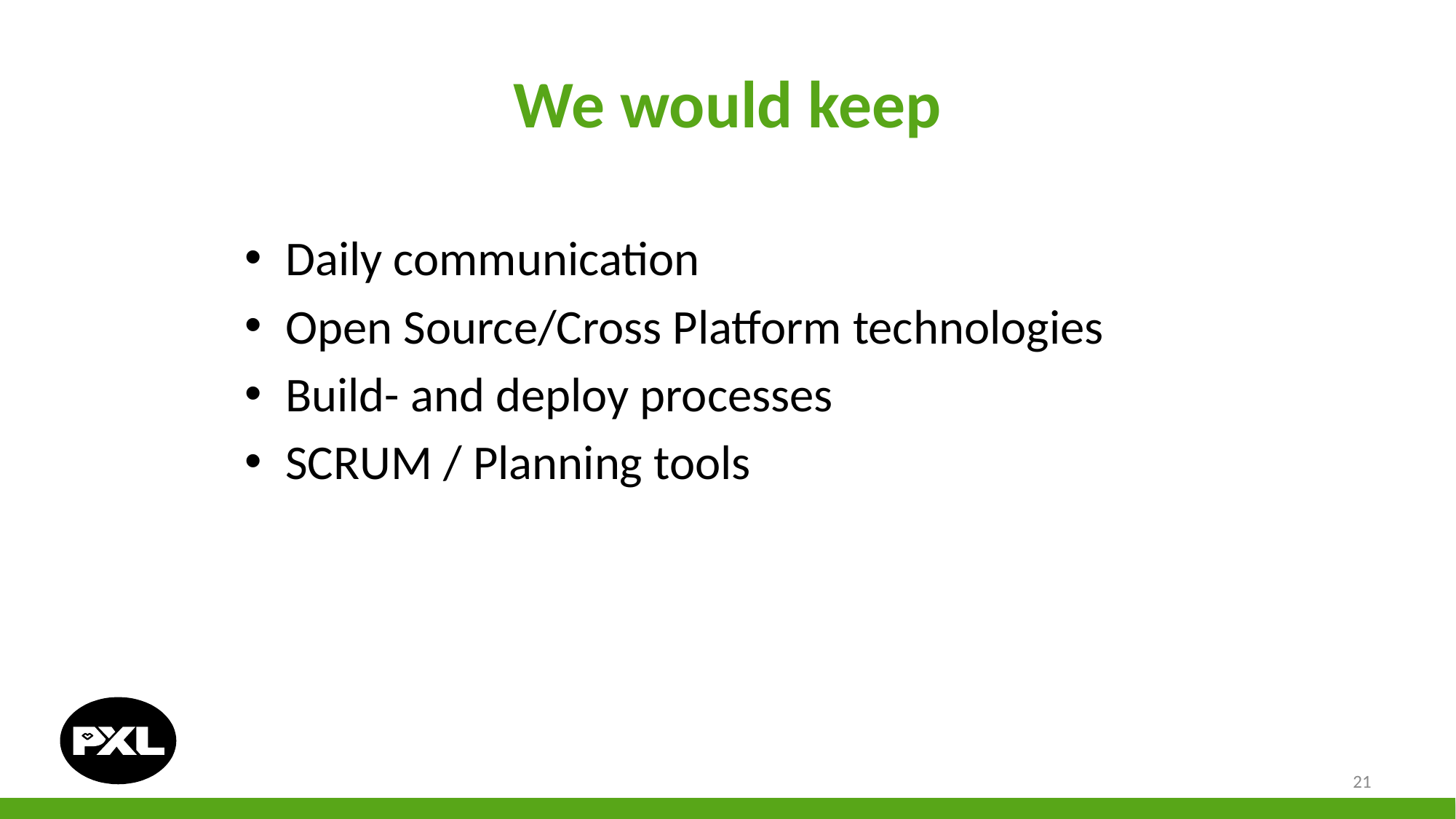

# We would keep
Daily communication
Open Source/Cross Platform technologies
Build- and deploy processes
SCRUM / Planning tools
21